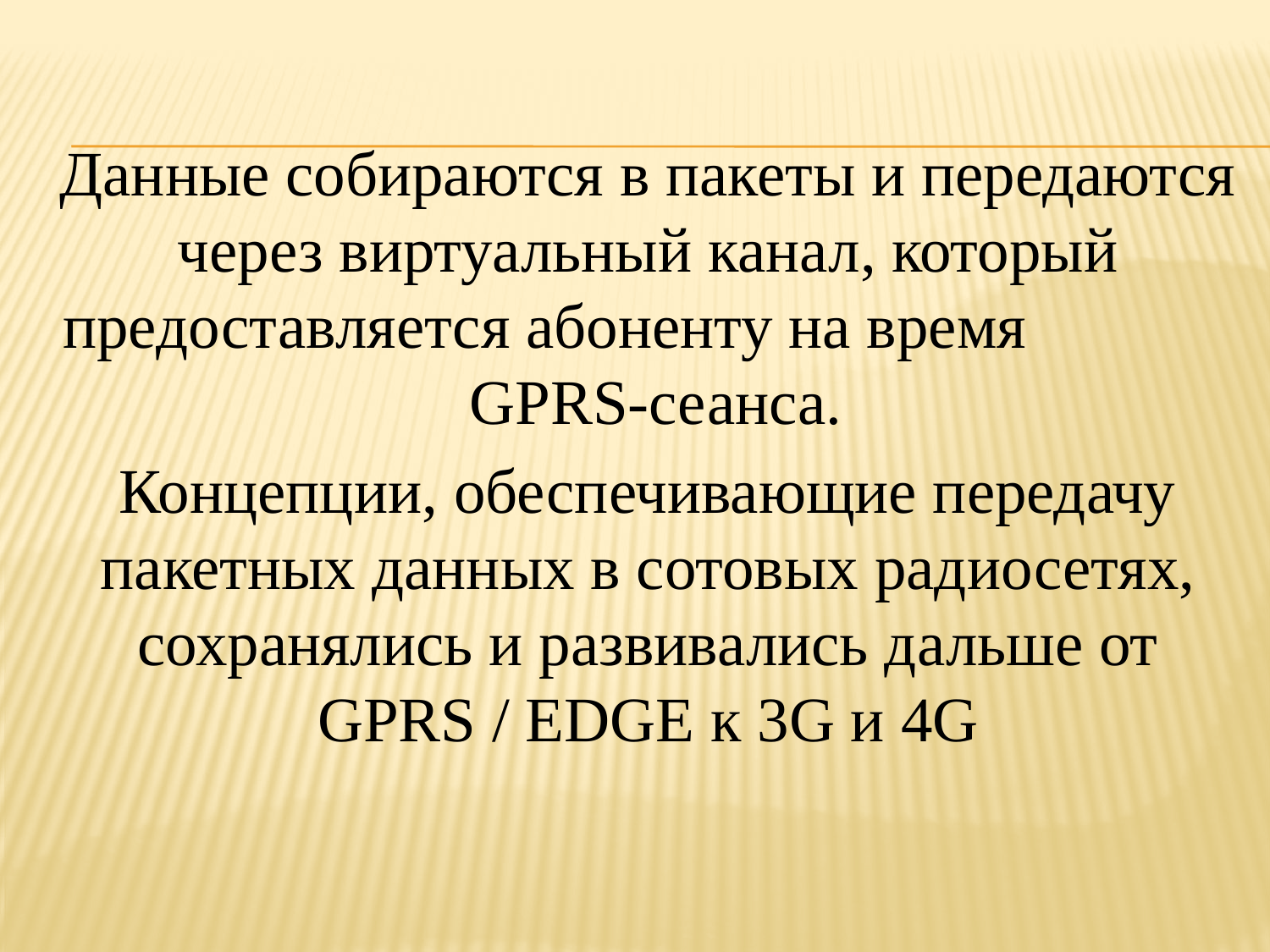

Данные собираются в пакеты и передаются через виртуальный канал, который предоставляется абоненту на время                GPRS-сеанса.
Концепции, обеспечивающие передачу пакетных данных в сотовых радиосетях, сохранялись и развивались дальше от GPRS / EDGE к 3G и 4G